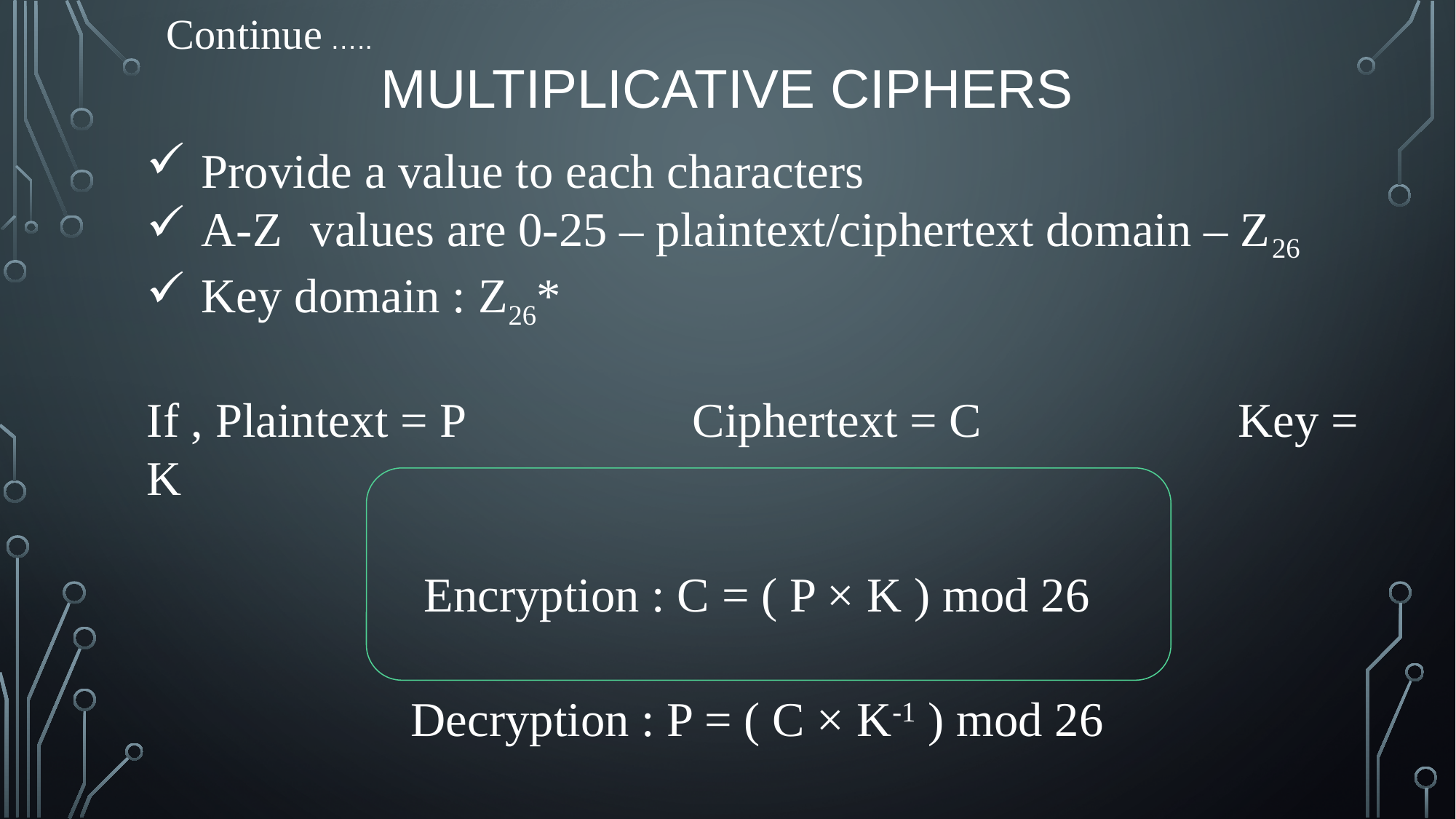

Continue …..
# multiplicative Ciphers
Provide a value to each characters
A-Z	values are 0-25 – plaintext/ciphertext domain – Z26
Key domain : Z26*

If , Plaintext = P			Ciphertext = C			Key = K

Encryption : C = ( P × K ) mod 26

Decryption : P = ( C × K-1 ) mod 26